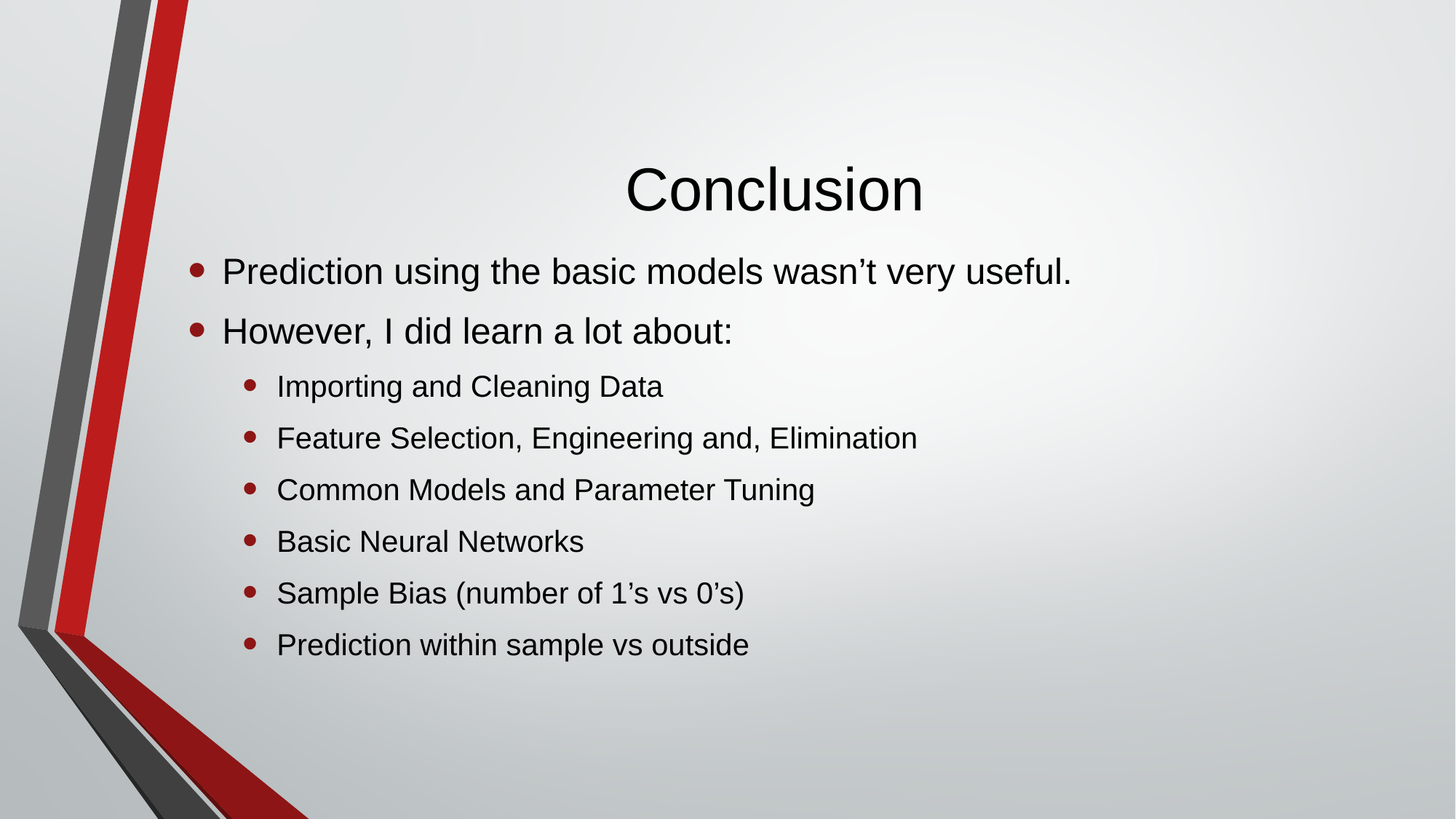

# Conclusion
Prediction using the basic models wasn’t very useful.
However, I did learn a lot about:
Importing and Cleaning Data
Feature Selection, Engineering and, Elimination
Common Models and Parameter Tuning
Basic Neural Networks
Sample Bias (number of 1’s vs 0’s)
Prediction within sample vs outside